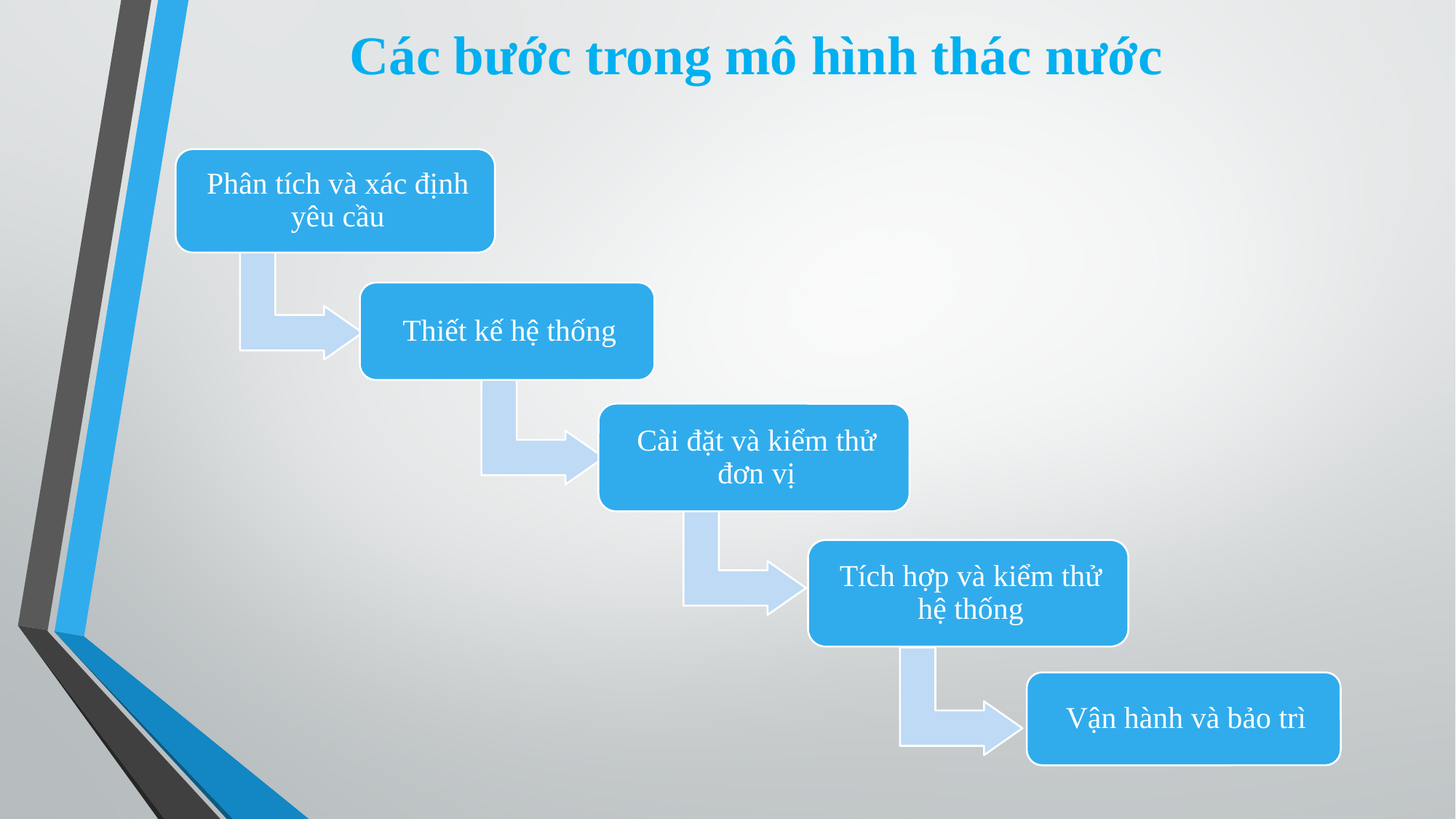

Các bước trong mô hình thác nước
Phân tích và xác định yêu cầu
Thiết kế hệ thống
Cài đặt và kiểm thử đơn vị
Tích hợp và kiểm thử hệ thống
Vận hành và bảo trì